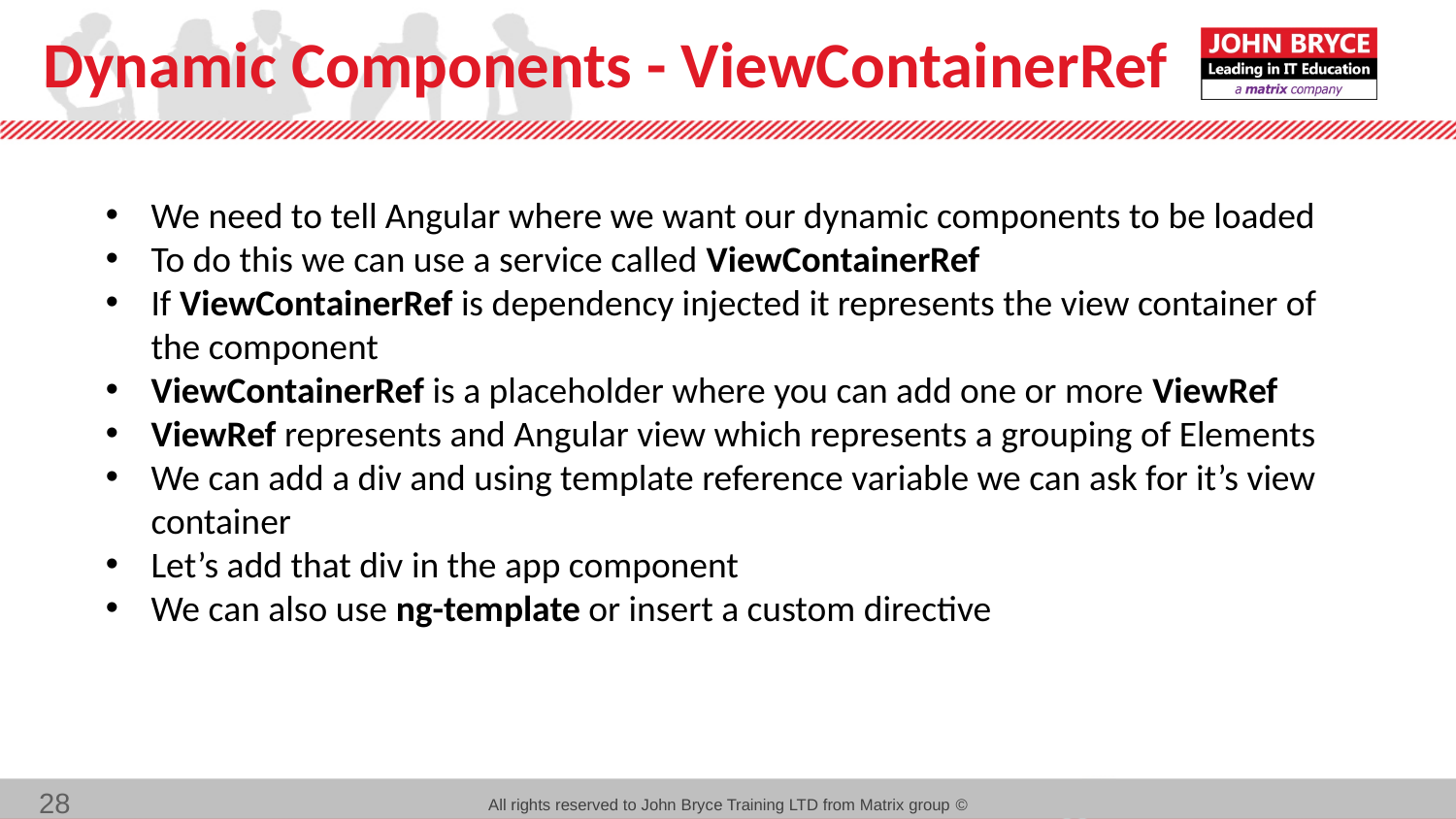

# Dynamic Components - ViewContainerRef
We need to tell Angular where we want our dynamic components to be loaded
To do this we can use a service called ViewContainerRef
If ViewContainerRef is dependency injected it represents the view container of the component
ViewContainerRef is a placeholder where you can add one or more ViewRef
ViewRef represents and Angular view which represents a grouping of Elements
We can add a div and using template reference variable we can ask for it’s view container
Let’s add that div in the app component
We can also use ng-template or insert a custom directive